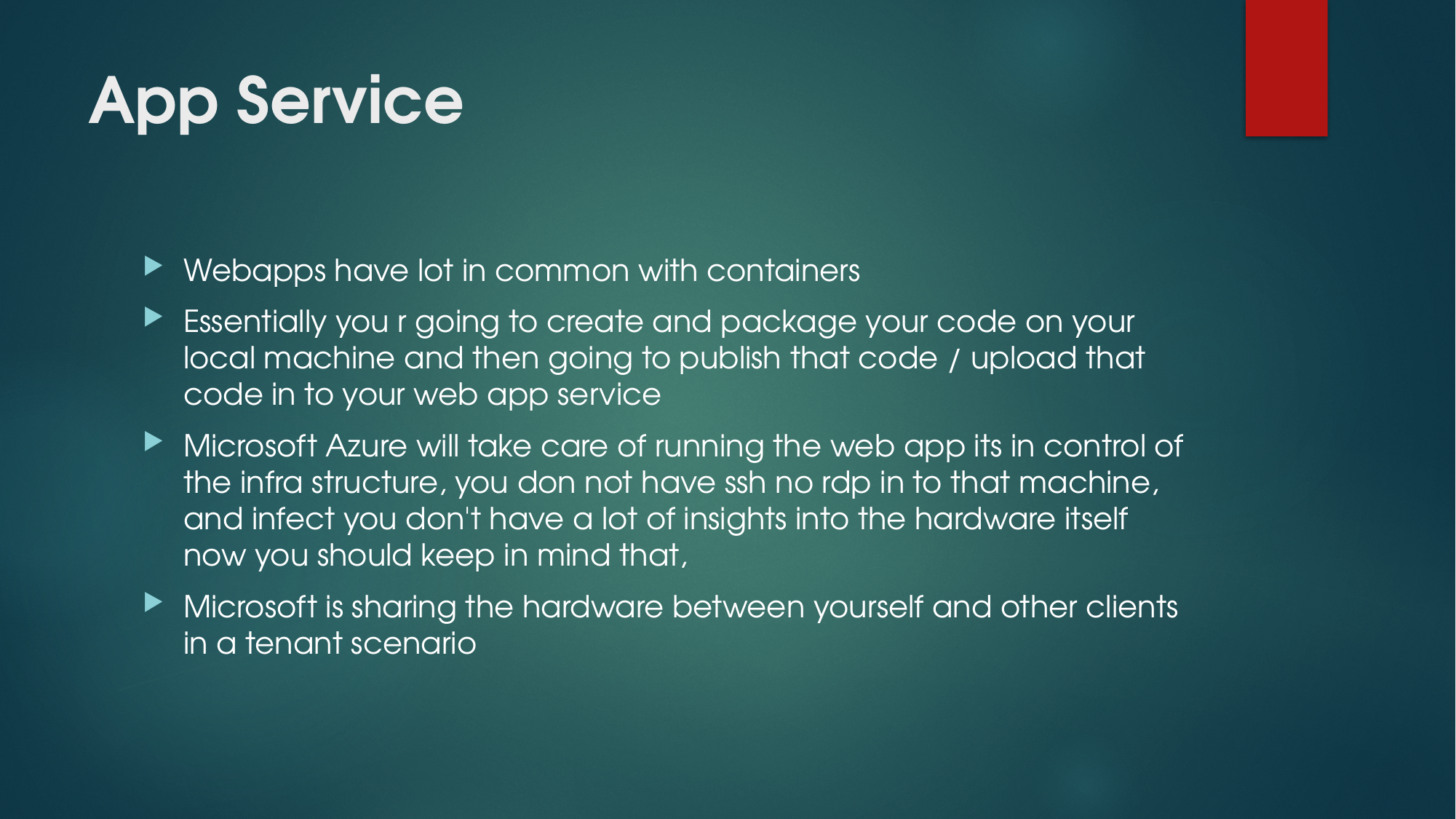

# App Service
Webapps have lot in common with containers
Essentially you r going to create and package your code on your local machine and then going to publish that code / upload that code in to your web app service
Microsoft Azure will take care of running the web app its in control of the infra structure, you don not have ssh no rdp in to that machine, and infect you don't have a lot of insights into the hardware itself now you should keep in mind that,
Microsoft is sharing the hardware between yourself and other clients in a tenant scenario